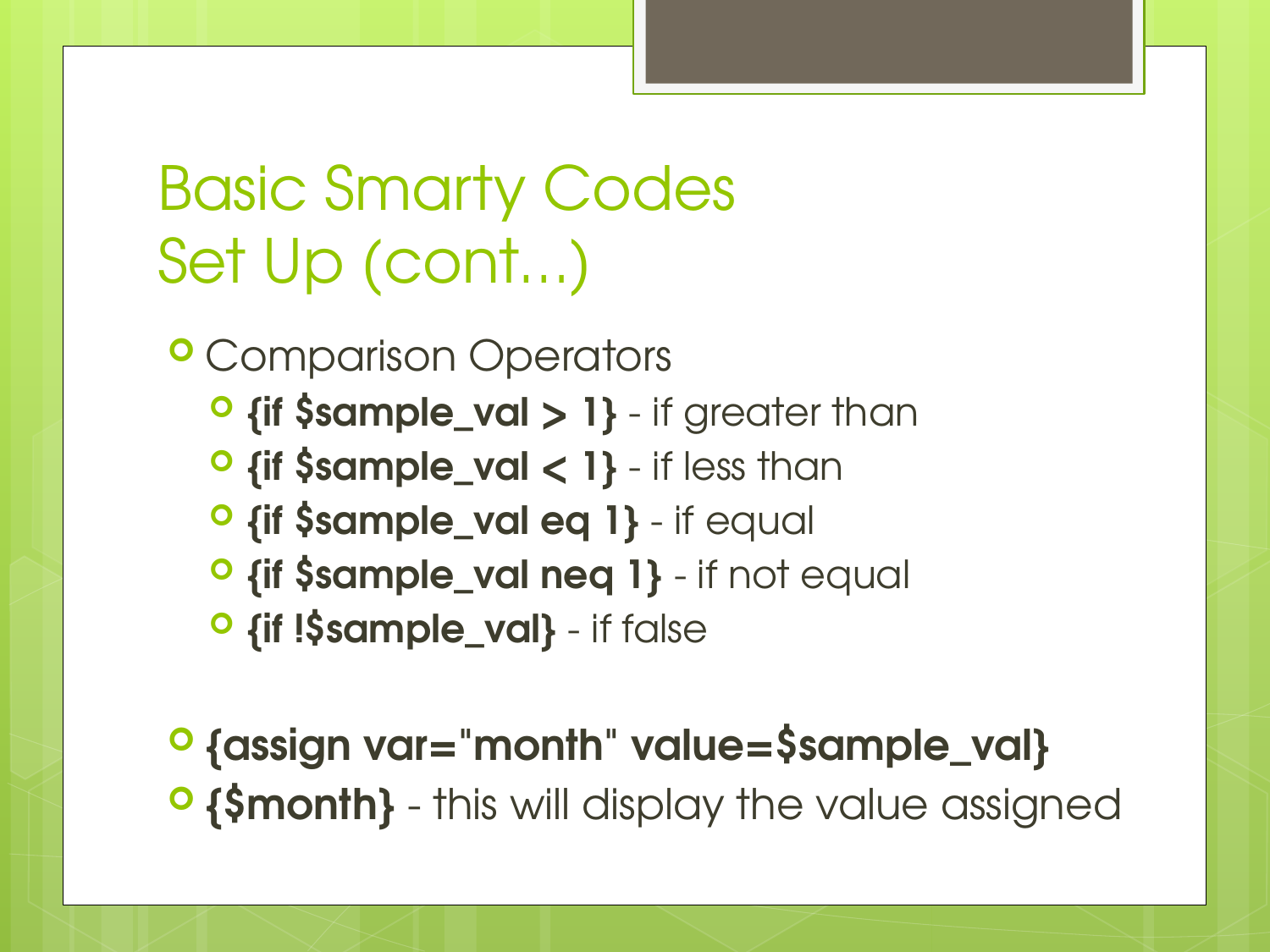

# Basic Smarty Codes Set Up (cont…)
Comparison Operators
{if $sample_val > 1} - if greater than
{if $sample_val < 1} - if less than
{if $sample_val eq 1} - if equal
{if $sample_val neq 1} - if not equal
{if !$sample_val} - if false

{assign var="month" value=$sample_val}
{$month} - this will display the value assigned